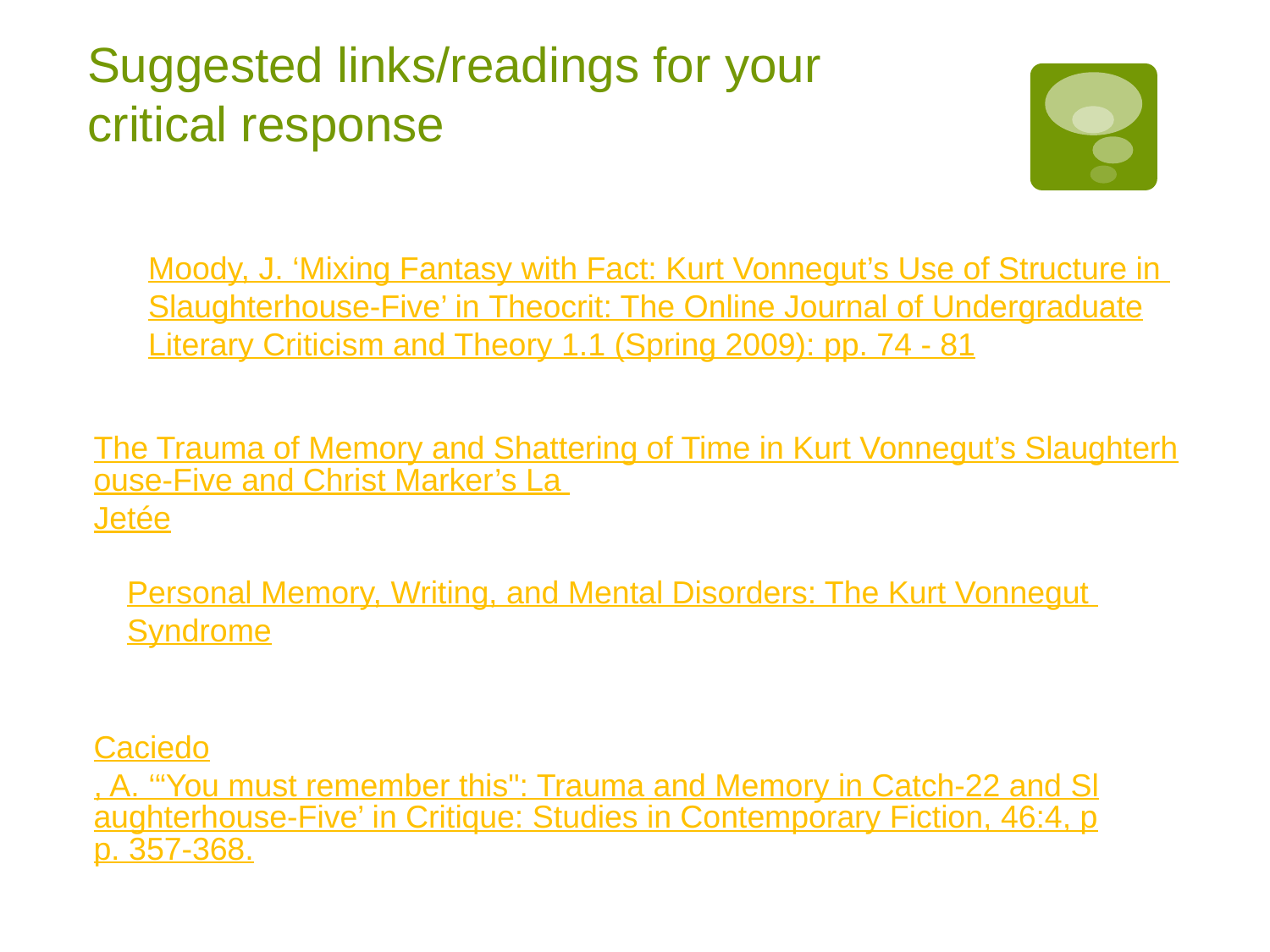

# Suggested links/readings for your critical response
Moody, J. ‘Mixing Fantasy with Fact: Kurt Vonnegut’s Use of Structure in
Slaughterhouse-Five’ in Theocrit: The Online Journal of Undergraduate
Literary Criticism and Theory 1.1 (Spring 2009): pp. 74 - 81
The Trauma of Memory and Shattering of Time in Kurt Vonnegut’s Slaughterhouse-Five and Christ Marker’s La Jetée
Personal Memory, Writing, and Mental Disorders: The Kurt Vonnegut
Syndrome
Caciedo, A. ‘“You must remember this": Trauma and Memory in Catch-22 and Slaughterhouse-Five’ in Critique: Studies in Contemporary Fiction, 46:4, pp. 357-368.